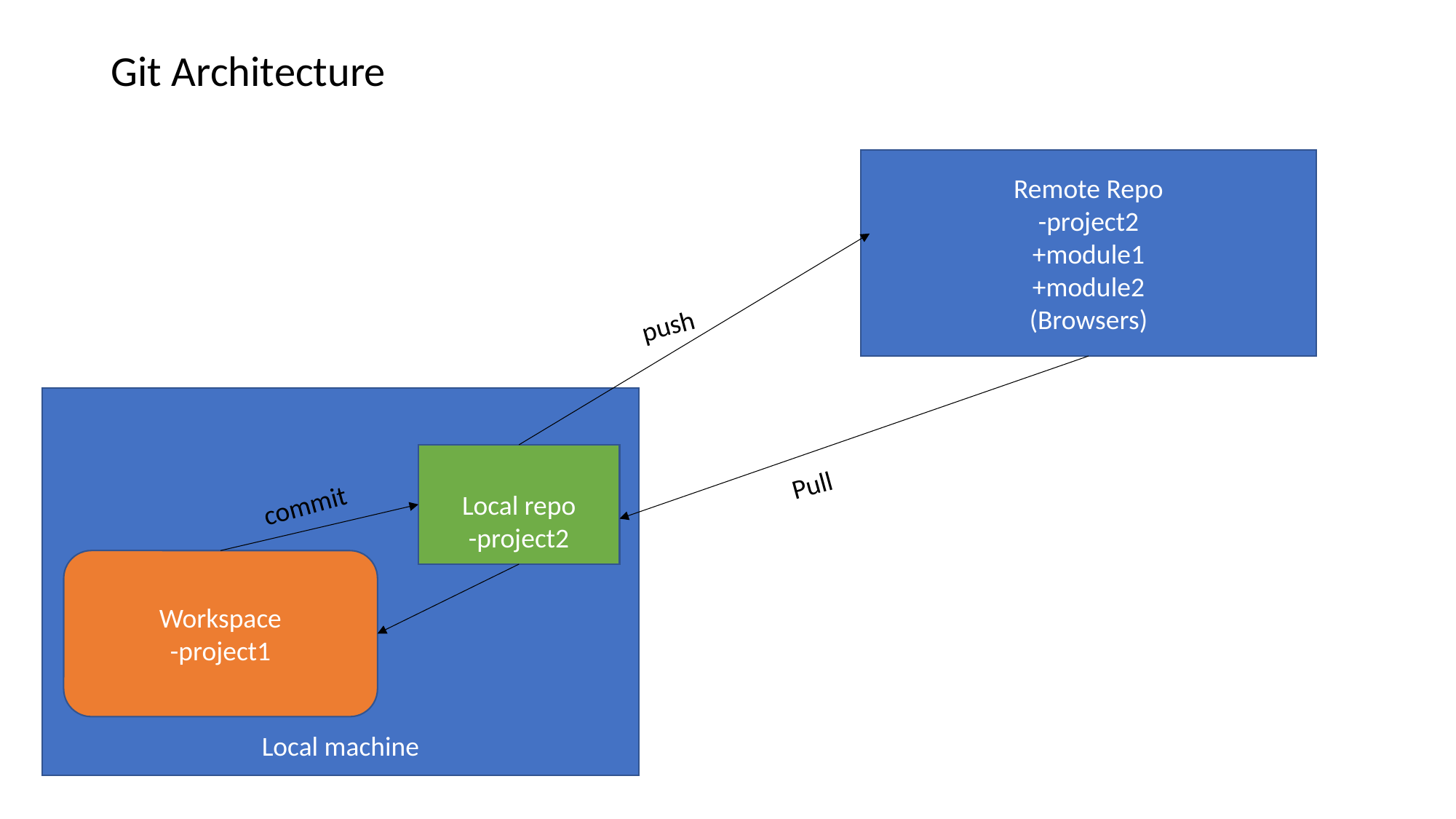

# Git Architecture
Remote Repo
-project2
+module1
+module2
(Browsers)
push

Local machine

Local repo
-project2

Pull
commit
Workspace
-project1